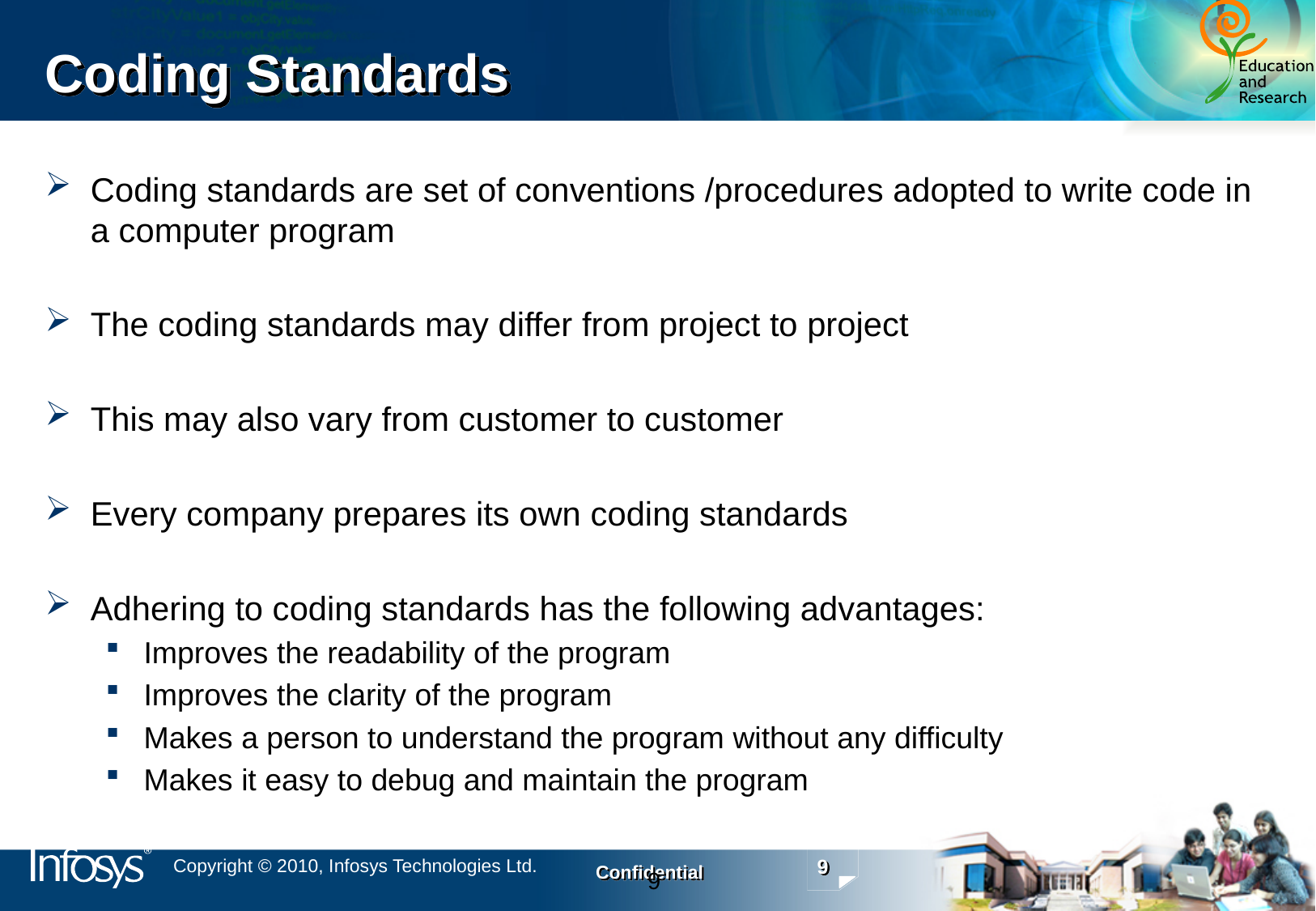

# Coding Standards
Coding standards are set of conventions /procedures adopted to write code in a computer program

The coding standards may differ from project to project

This may also vary from customer to customer

Every company prepares its own coding standards

Adhering to coding standards has the following advantages:
Improves the readability of the program
Improves the clarity of the program
Makes a person to understand the program without any difficulty
Makes it easy to debug and maintain the program

9